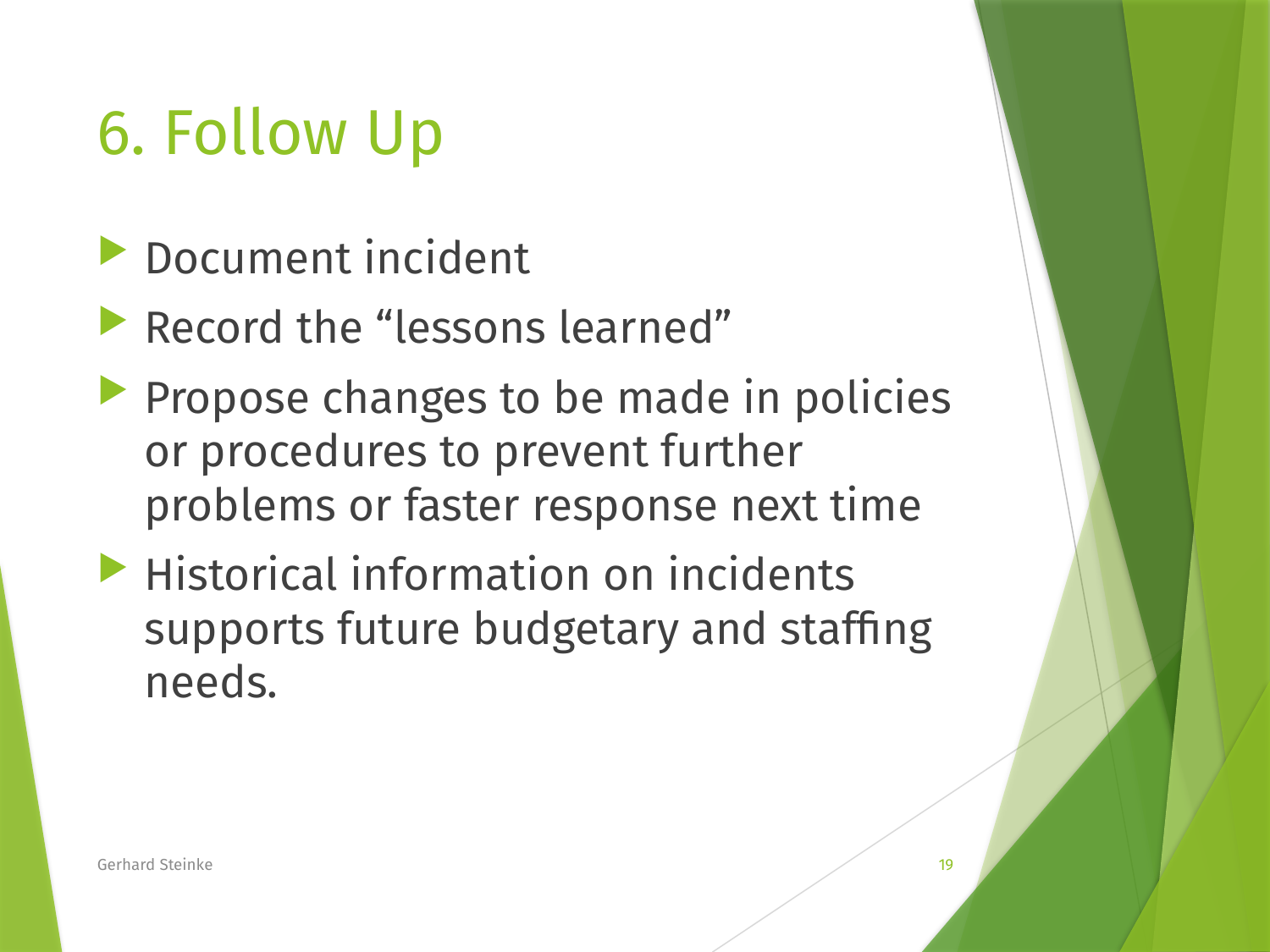

# 6. Follow Up
Document incident
Record the “lessons learned”
Propose changes to be made in policies or procedures to prevent further problems or faster response next time
Historical information on incidents supports future budgetary and staffing needs.
Gerhard Steinke
19